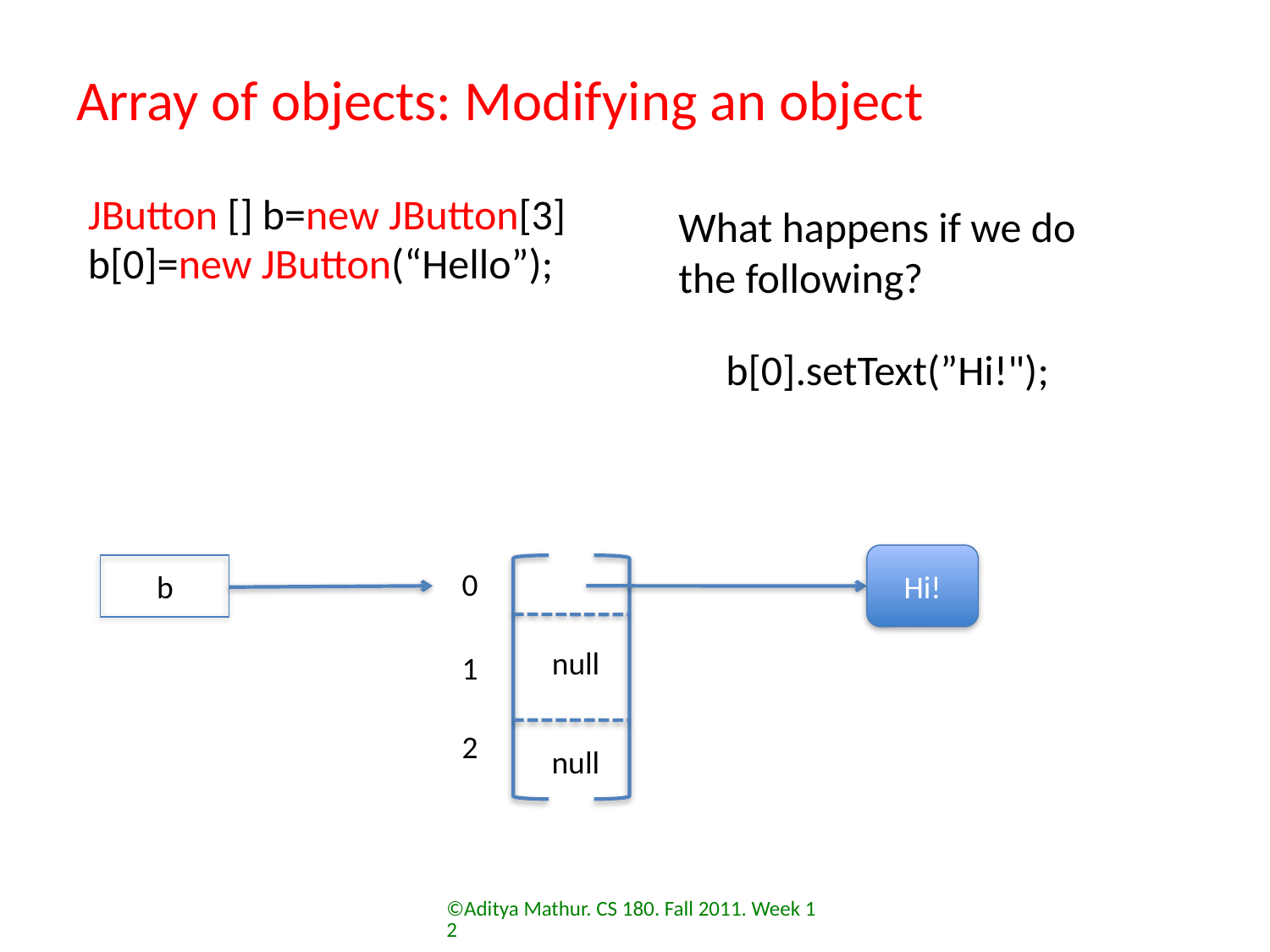

# Array of objects: Modifying an object
JButton [] b=new JButton[3]
b[0]=new JButton(“Hello”);
What happens if we do
the following?
b[0].setText(”Hi!");
Hi!

b

0
null
1
2
null
©Aditya Mathur. CS 180. Fall 2011. Week 12